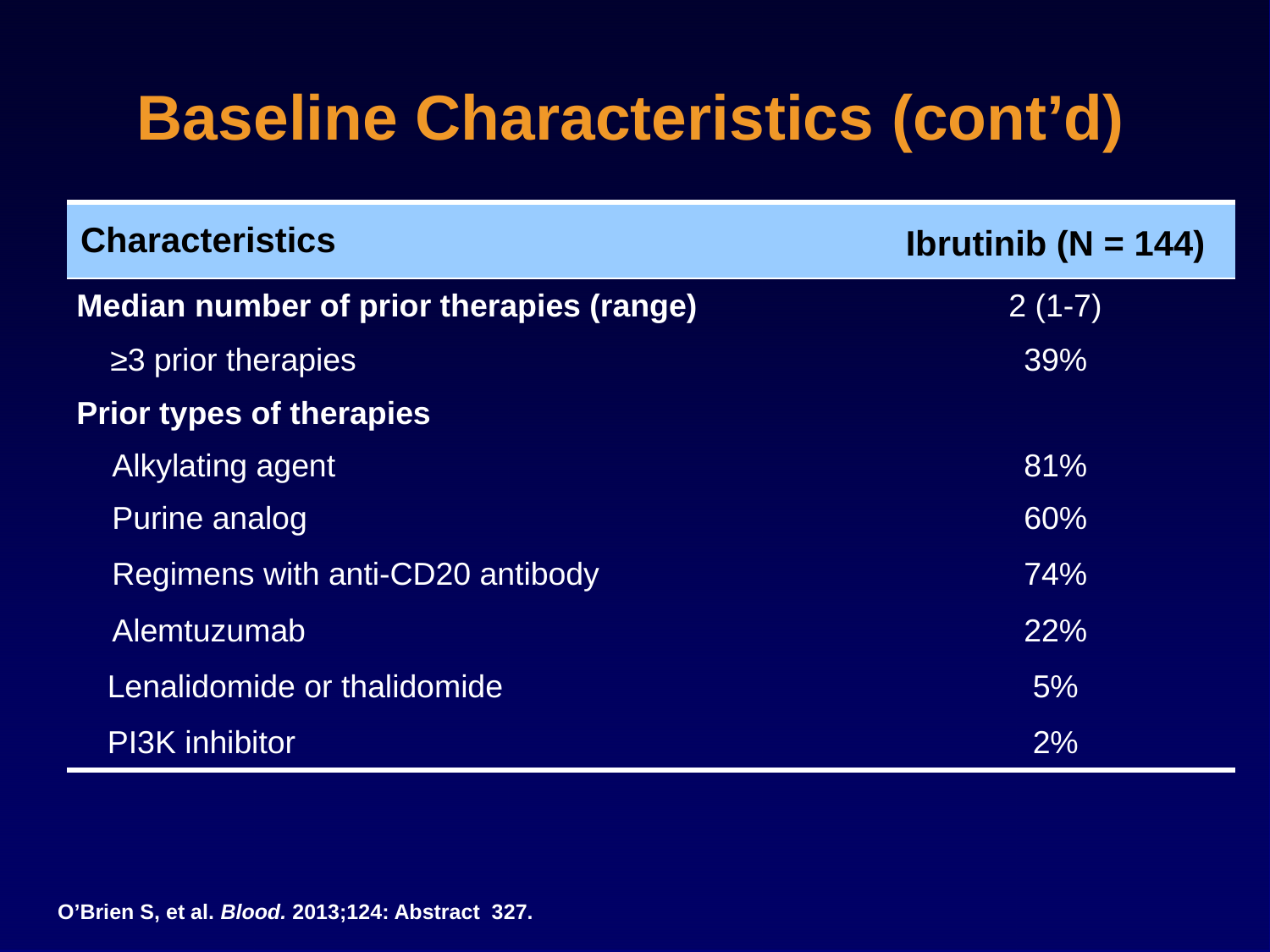

# Baseline Characteristics (cont’d)
| Characteristics | Ibrutinib (N = 144) |
| --- | --- |
| Median number of prior therapies (range) | 2 (1-7) |
| ≥3 prior therapies | 39% |
| Prior types of therapies |  |
| Alkylating agent | 81% |
| Purine analog | 60% |
| Regimens with anti-CD20 antibody | 74% |
| Alemtuzumab | 22% |
| Lenalidomide or thalidomide | 5% |
| PI3K inhibitor | 2% |
O’Brien S, et al. Blood. 2013;124: Abstract  327.